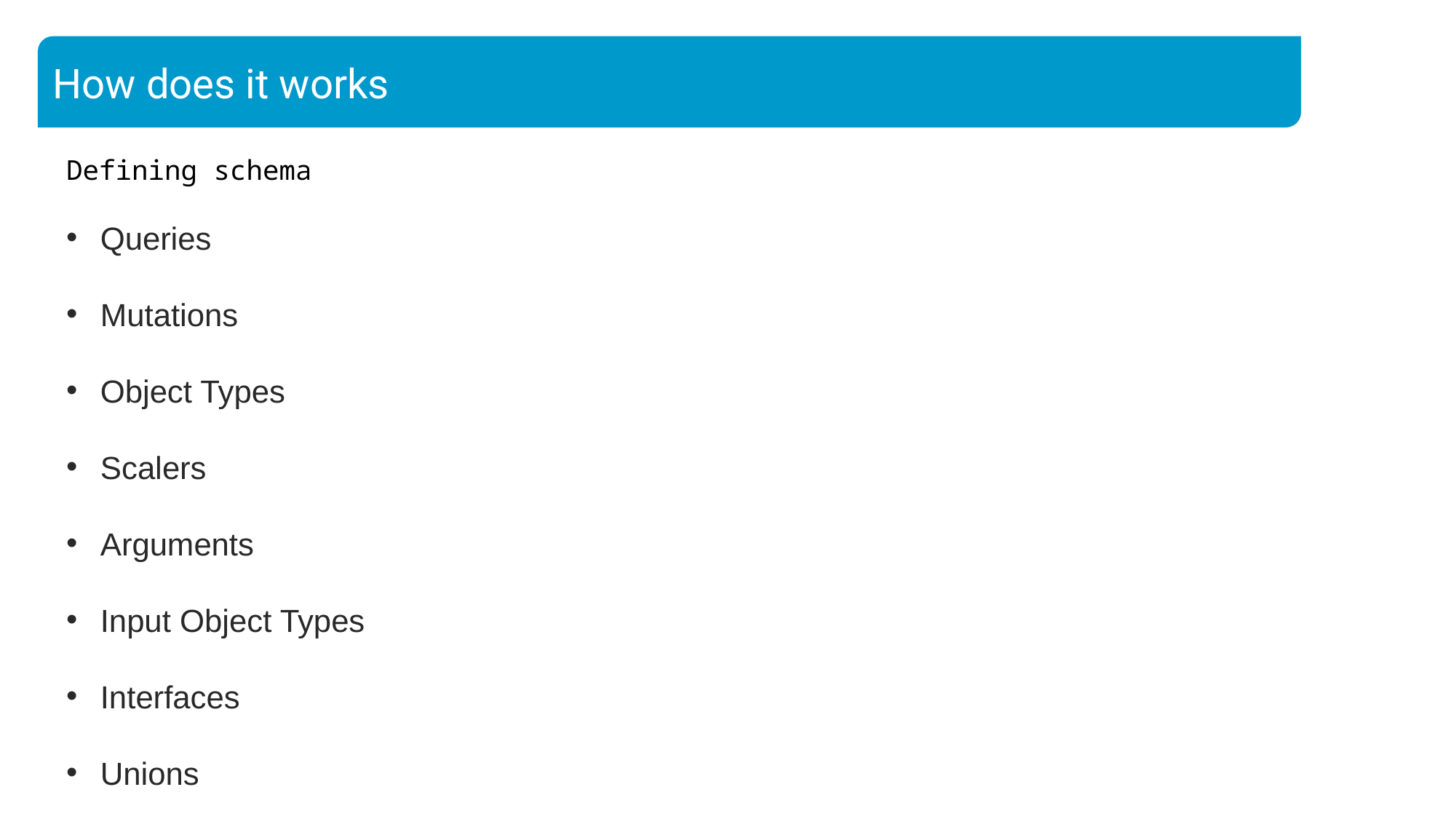

How does it works

Defining schema

Queries

Mutations

Object Types

Scalers

Arguments

Input Object Types

Interfaces

Unions